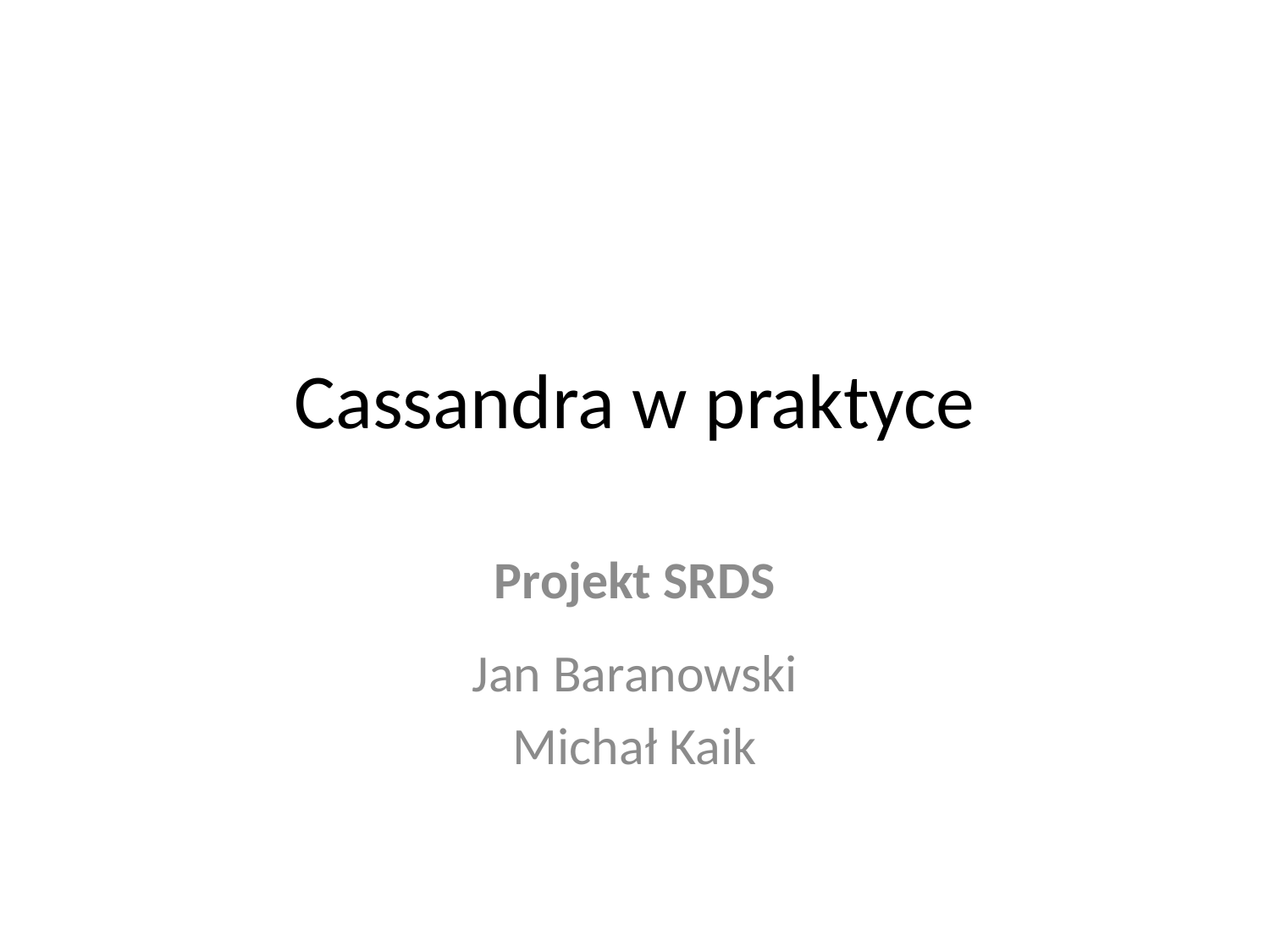

# Cassandra w praktyce
Projekt SRDS
Jan Baranowski
Michał Kaik